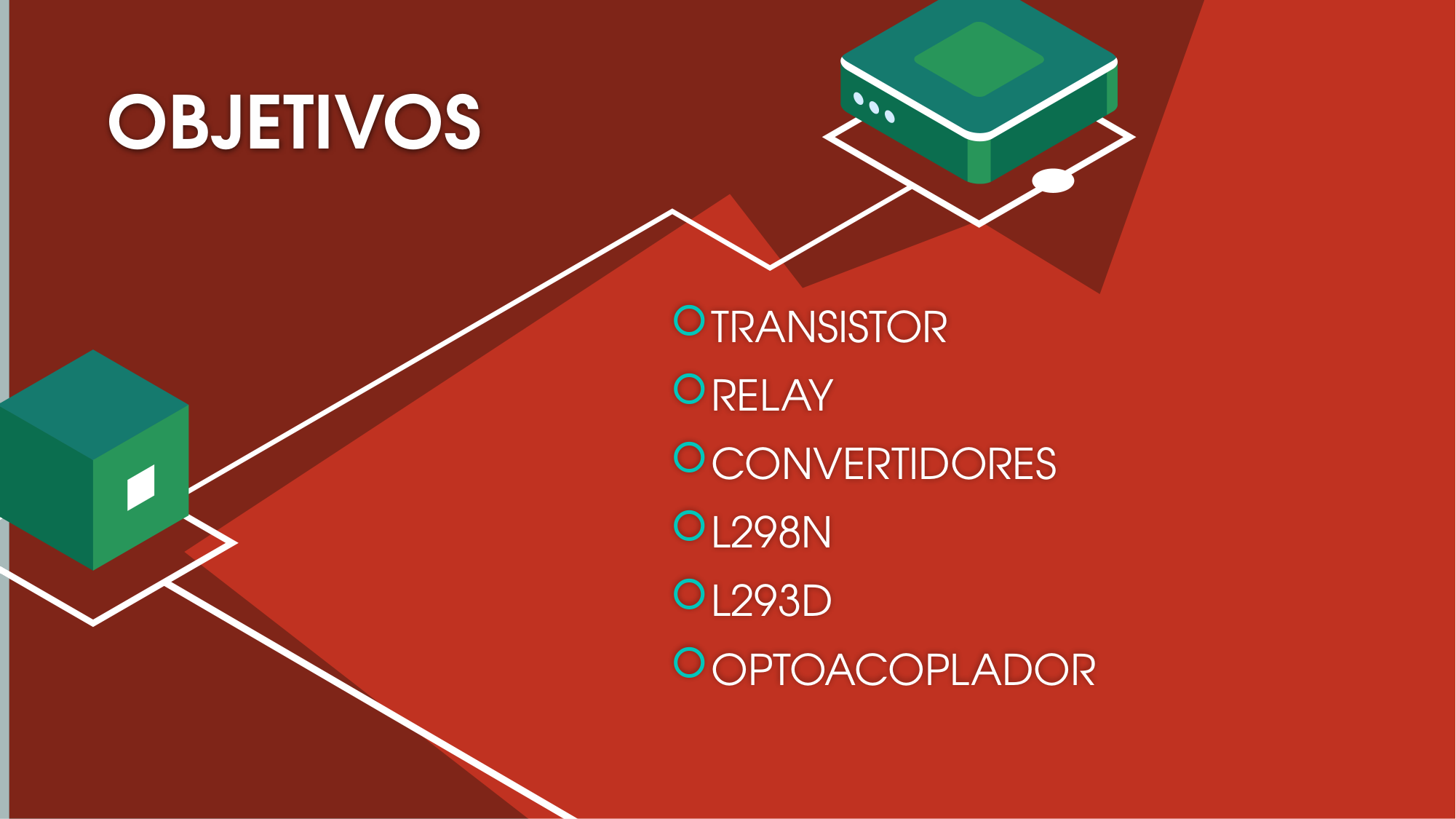

# OBJETIVOS
TRANSISTOR
RELAY
CONVERTIDORES
L298N
L293D
OPTOACOPLADOR